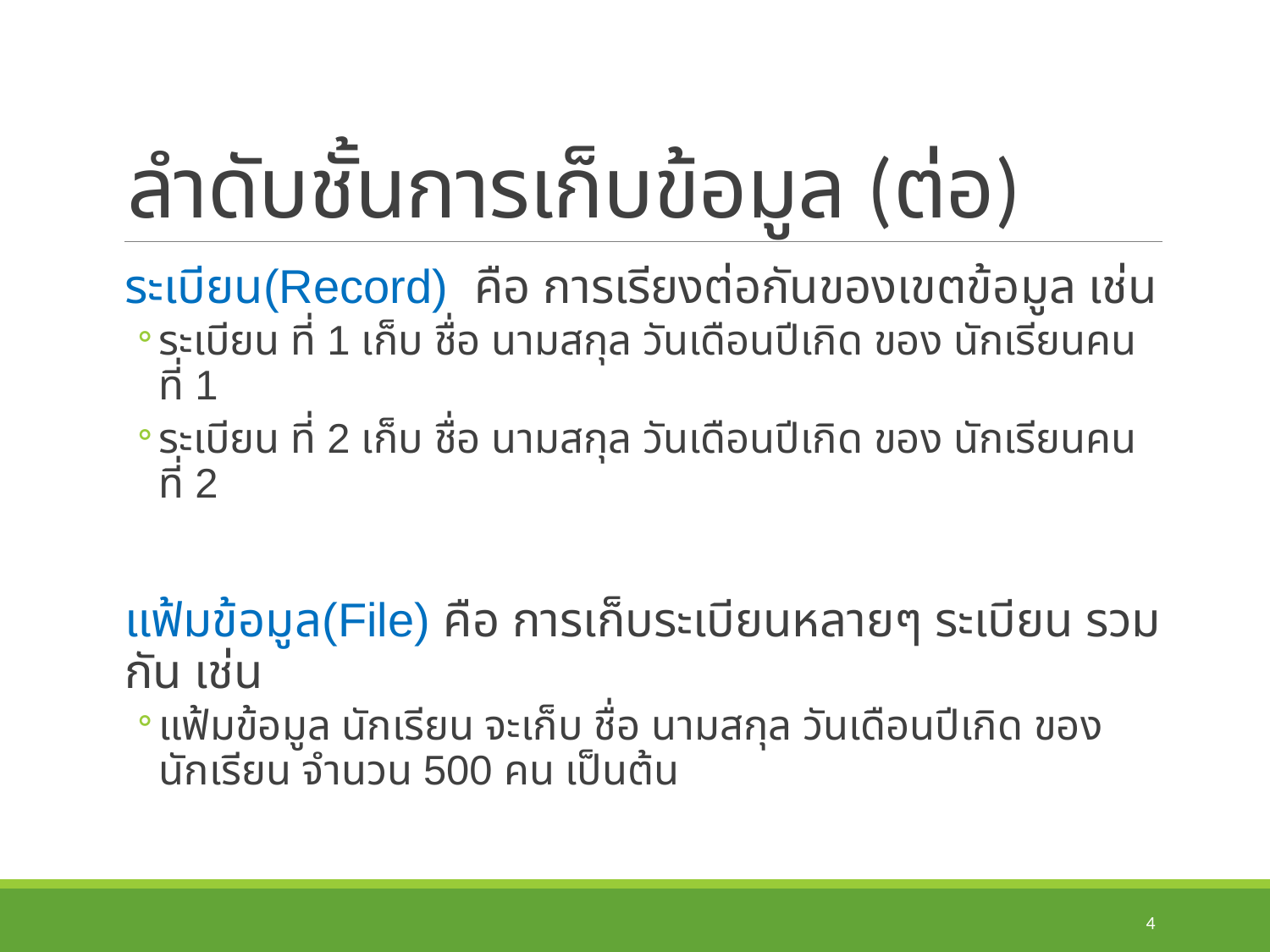

# ลำดับชั้นการเก็บข้อมูล (ต่อ)
ระเบียน(Record)  คือ การเรียงต่อกันของเขตข้อมูล เช่น
ระเบียน ที่ 1 เก็บ ชื่อ นามสกุล วันเดือนปีเกิด ของ นักเรียนคนที่ 1
ระเบียน ที่ 2 เก็บ ชื่อ นามสกุล วันเดือนปีเกิด ของ นักเรียนคนที่ 2

แฟ้มข้อมูล(File) คือ การเก็บระเบียนหลายๆ ระเบียน รวมกัน เช่น
แฟ้มข้อมูล นักเรียน จะเก็บ ชื่อ นามสกุล วันเดือนปีเกิด ของนักเรียน จำนวน 500 คน เป็นต้น

4